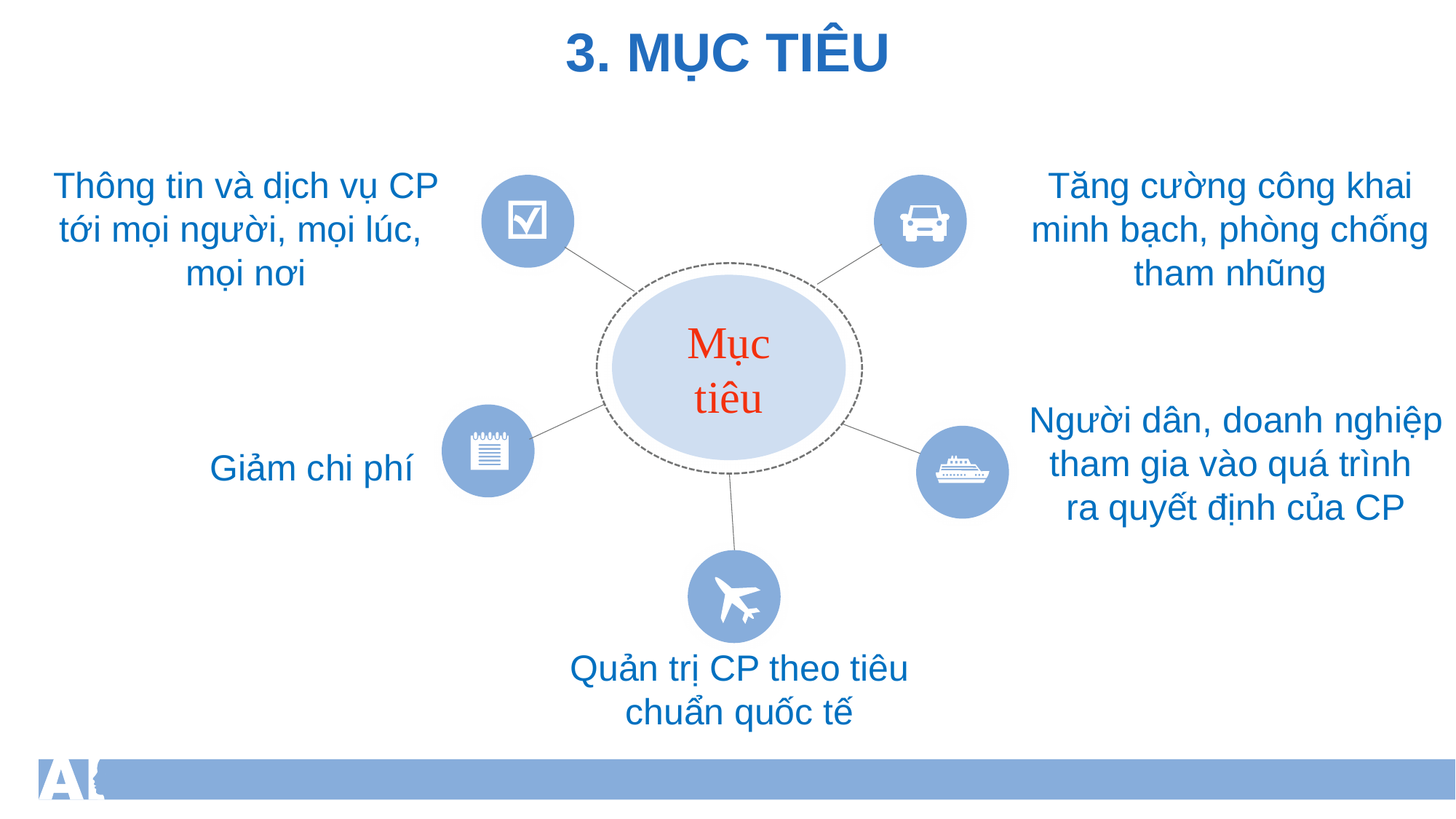

3. MỤC TIÊU
Thông tin và dịch vụ CP tới mọi người, mọi lúc,
mọi nơi
Tăng cường công khai minh bạch, phòng chống tham nhũng

Mục tiêu
Người dân, doanh nghiệp tham gia vào quá trình
ra quyết định của CP

Giảm chi phí

Quản trị CP theo tiêu chuẩn quốc tế